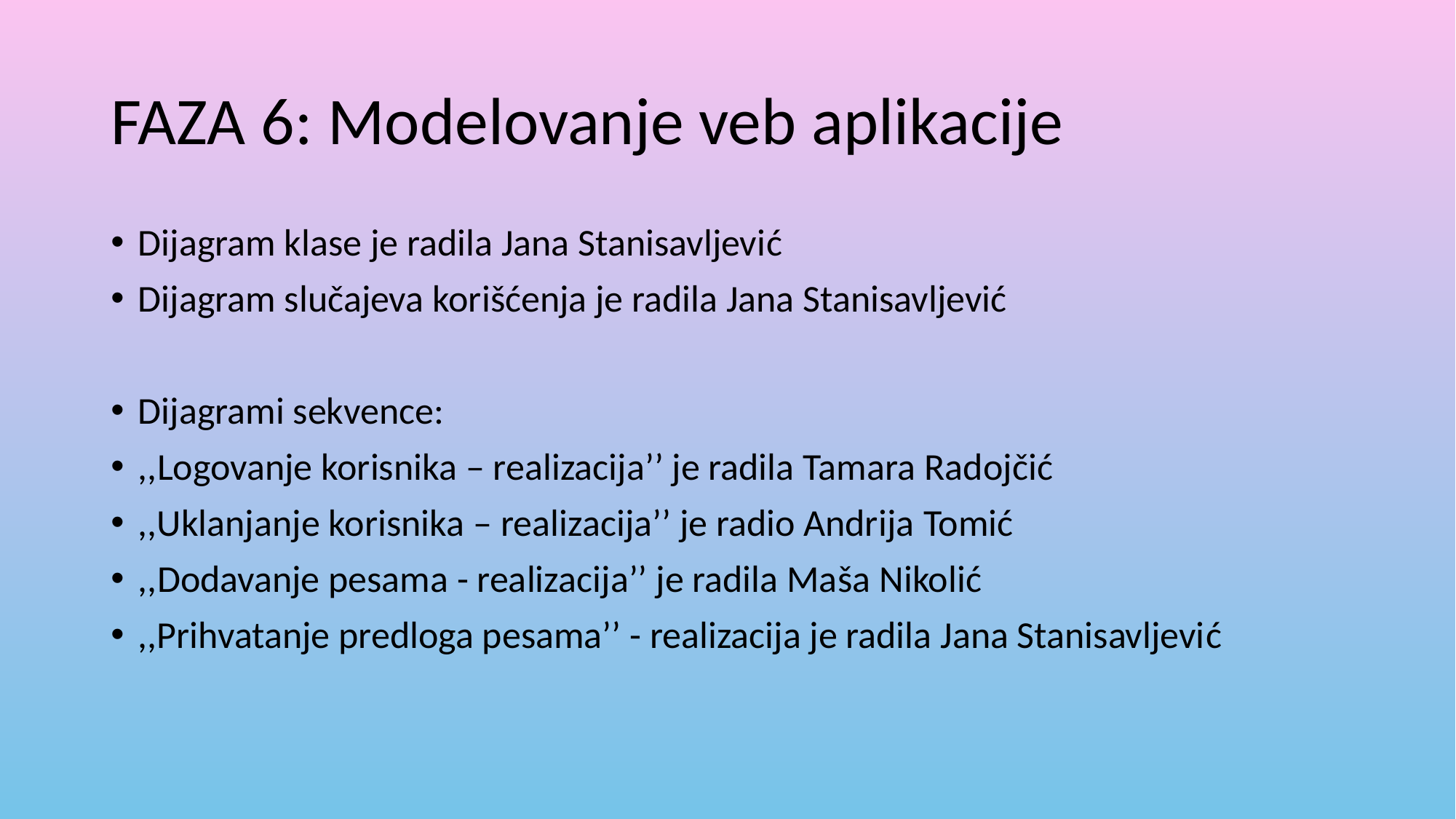

# FAZA 6: Modelovanje veb aplikacije
Dijagram klase je radila Jana Stanisavljević
Dijagram slučajeva korišćenja je radila Jana Stanisavljević

Dijagrami sekvence:
,,Logovanje korisnika – realizacija’’ je radila Tamara Radojčić
,,Uklanjanje korisnika – realizacija’’ je radio Andrija Tomić
,,Dodavanje pesama - realizacija’’ je radila Maša Nikolić
,,Prihvatanje predloga pesama’’ - realizacija je radila Jana Stanisavljević